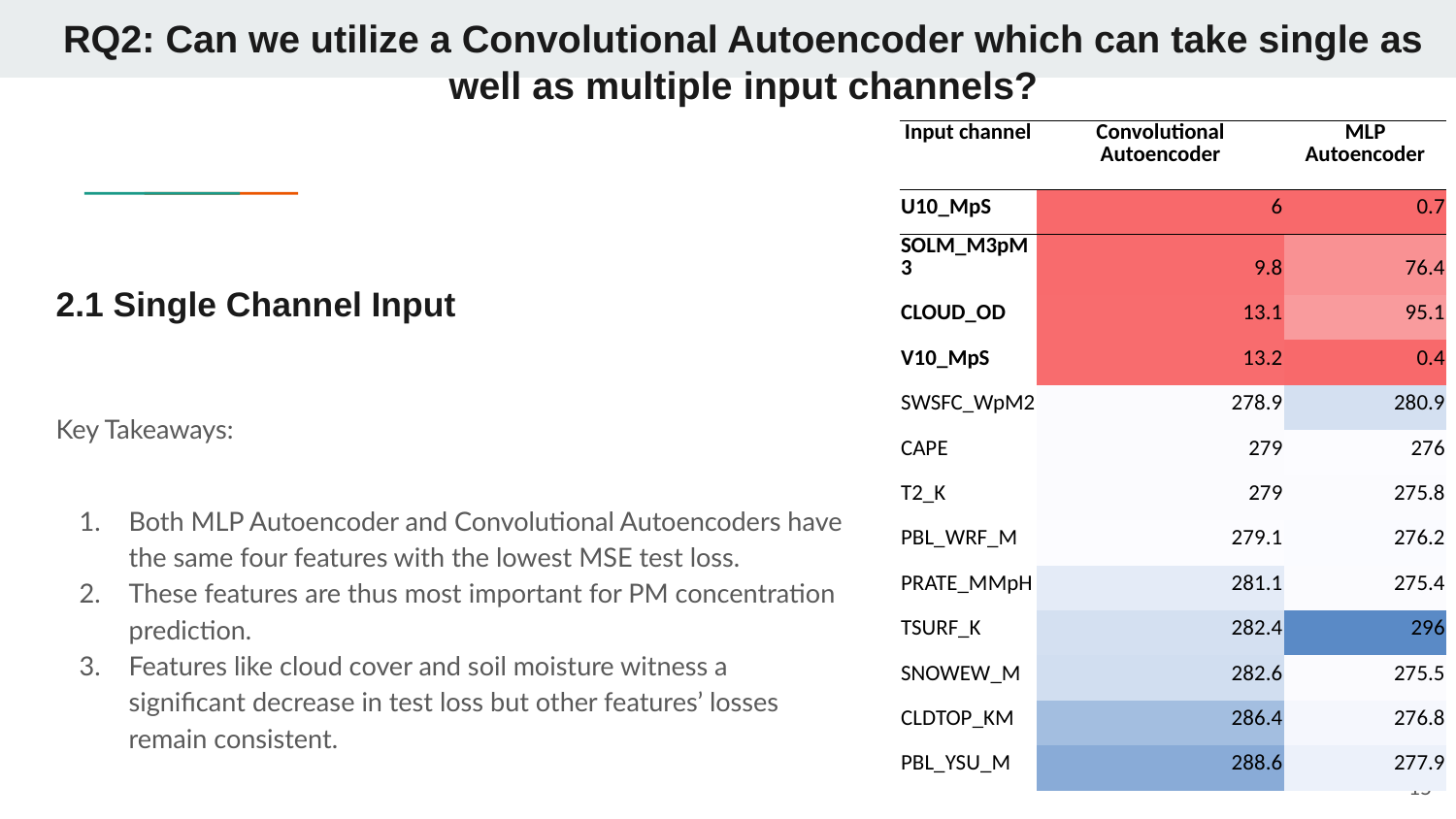

RQ2: Can we utilize a Convolutional Autoencoder which can take single as well as multiple input channels?
| Input channel | Convolutional Autoencoder | MLP Autoencoder |
| --- | --- | --- |
| U10\_MpS | 6 | 0.7 |
| SOLM\_M3pM3 | 9.8 | 76.4 |
| CLOUD\_OD | 13.1 | 95.1 |
| V10\_MpS | 13.2 | 0.4 |
| SWSFC\_WpM2 | 278.9 | 280.9 |
| CAPE | 279 | 276 |
| T2\_K | 279 | 275.8 |
| PBL\_WRF\_M | 279.1 | 276.2 |
| PRATE\_MMpH | 281.1 | 275.4 |
| TSURF\_K | 282.4 | 296 |
| SNOWEW\_M | 282.6 | 275.5 |
| CLDTOP\_KM | 286.4 | 276.8 |
| PBL\_YSU\_M | 288.6 | 277.9 |
2.1 Single Channel Input
Key Takeaways:

Both MLP Autoencoder and Convolutional Autoencoders have the same four features with the lowest MSE test loss.
These features are thus most important for PM concentration prediction.
Features like cloud cover and soil moisture witness a significant decrease in test loss but other features’ losses remain consistent.
15